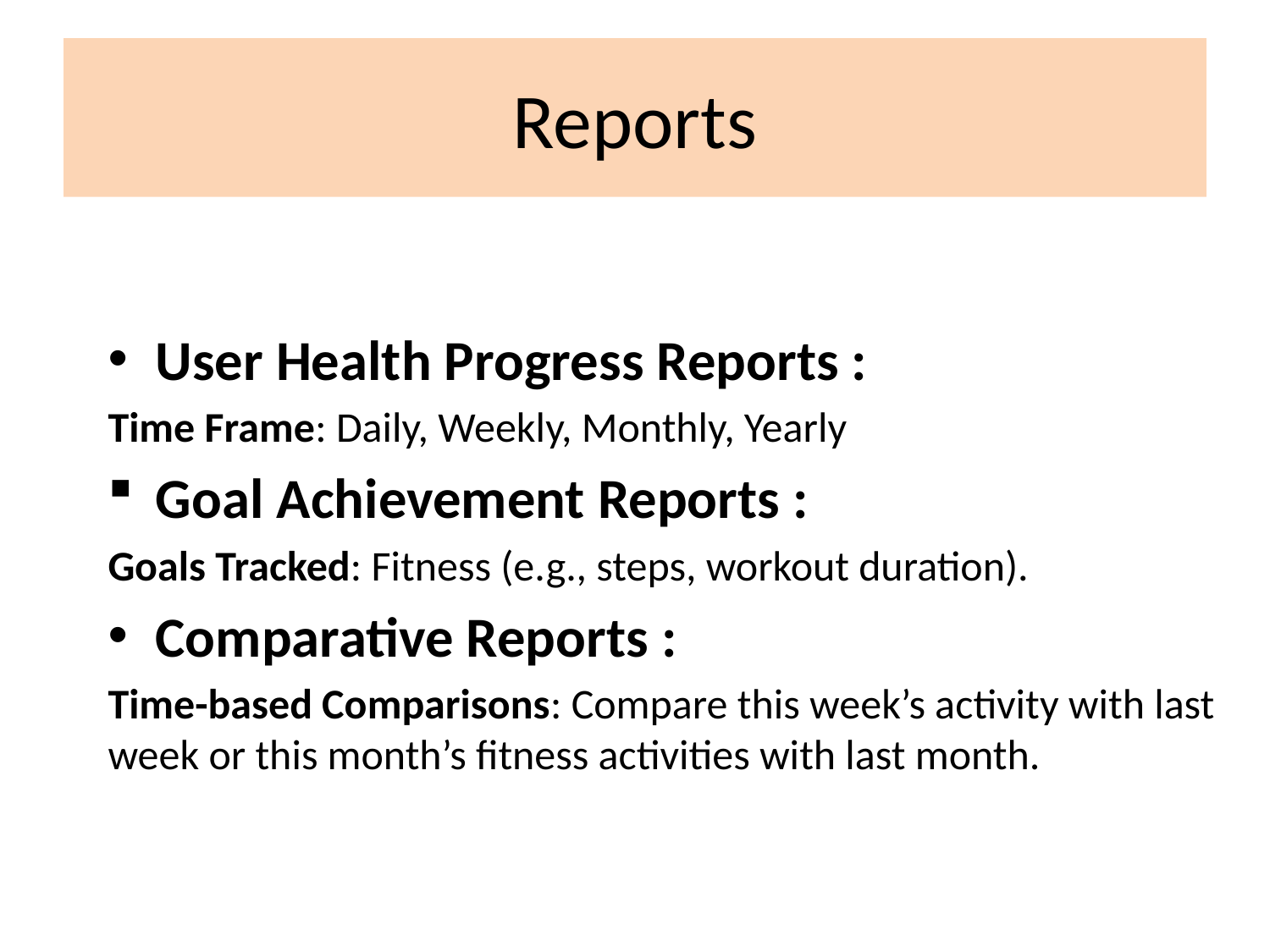

# Reports
User Health Progress Reports :
Time Frame: Daily, Weekly, Monthly, Yearly
Goal Achievement Reports :
Goals Tracked: Fitness (e.g., steps, workout duration).
Comparative Reports :
Time-based Comparisons: Compare this week’s activity with last week or this month’s fitness activities with last month.